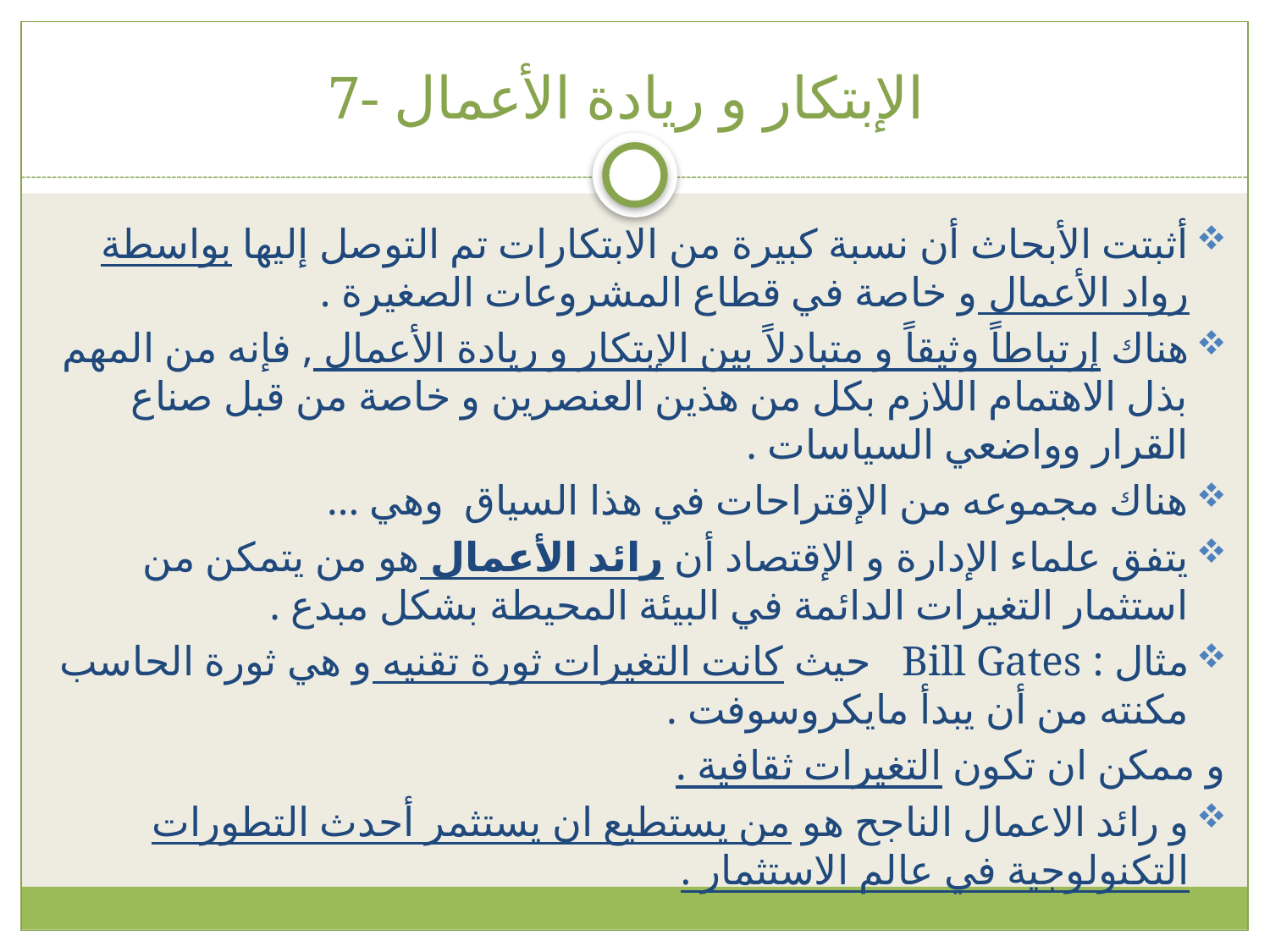

# 7- الإبتكار و ريادة الأعمال
أثبتت الأبحاث أن نسبة كبيرة من الابتكارات تم التوصل إليها بواسطة رواد الأعمال و خاصة في قطاع المشروعات الصغيرة .
هناك إرتباطاً وثيقاً و متبادلاً بين الإبتكار و ريادة الأعمال , فإنه من المهم بذل الاهتمام اللازم بكل من هذين العنصرين و خاصة من قبل صناع القرار وواضعي السياسات .
هناك مجموعه من الإقتراحات في هذا السياق  وهي ...
يتفق علماء الإدارة و الإقتصاد أن رائد الأعمال هو من يتمكن من استثمار التغيرات الدائمة في البيئة المحيطة بشكل مبدع .
مثال : Bill Gates   حيث كانت التغيرات ثورة تقنيه و هي ثورة الحاسب مكنته من أن يبدأ مايكروسوفت .
و ممكن ان تكون التغيرات ثقافية .
و رائد الاعمال الناجح هو من يستطيع ان يستثمر أحدث التطورات التكنولوجية في عالم الاستثمار .